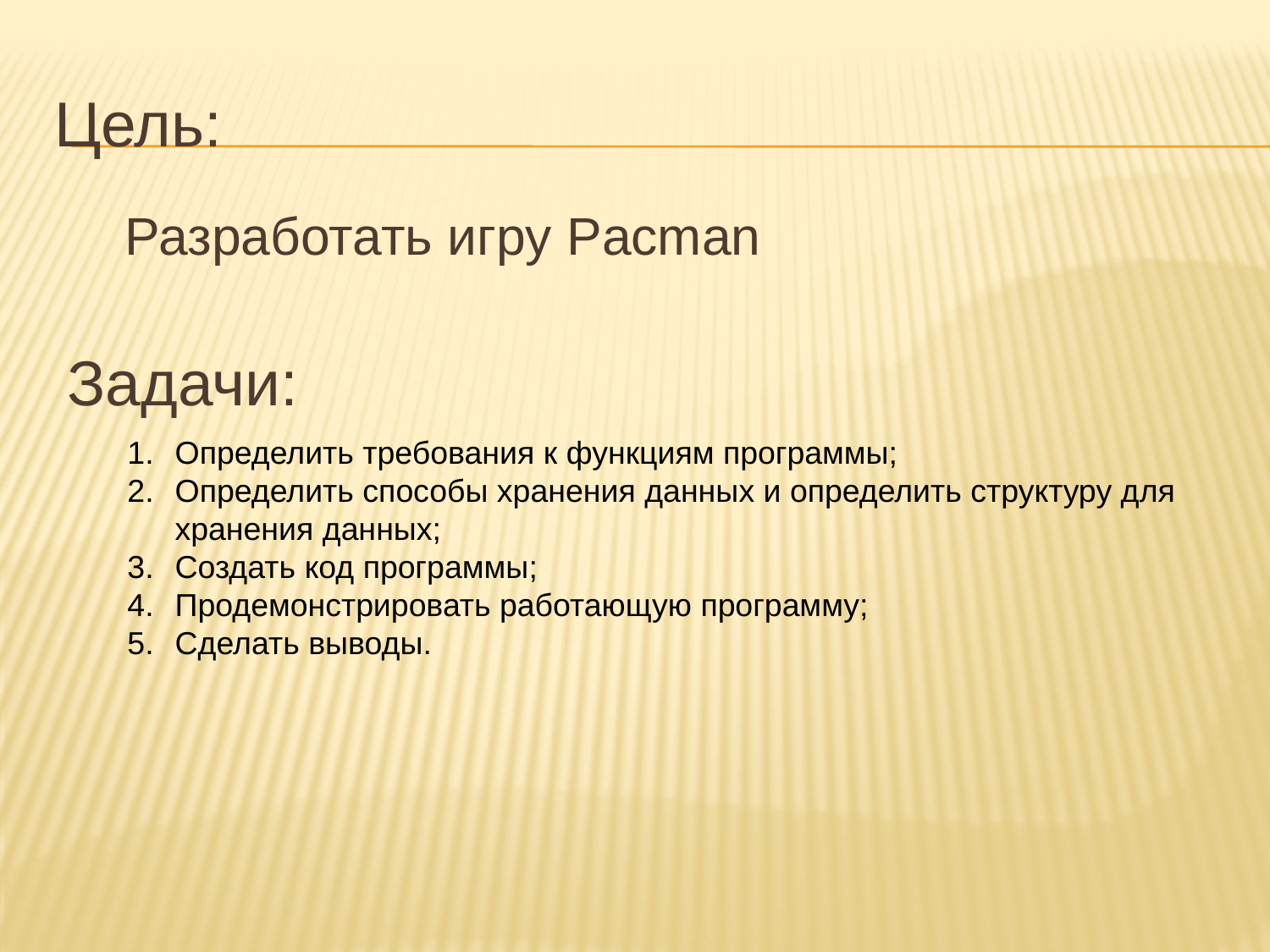

# Цель:
	Разработать игру Pacman
Задачи:
Определить требования к функциям программы;
Определить способы хранения данных и определить структуру для хранения данных;
Создать код программы;
Продемонстрировать работающую программу;
Сделать выводы.